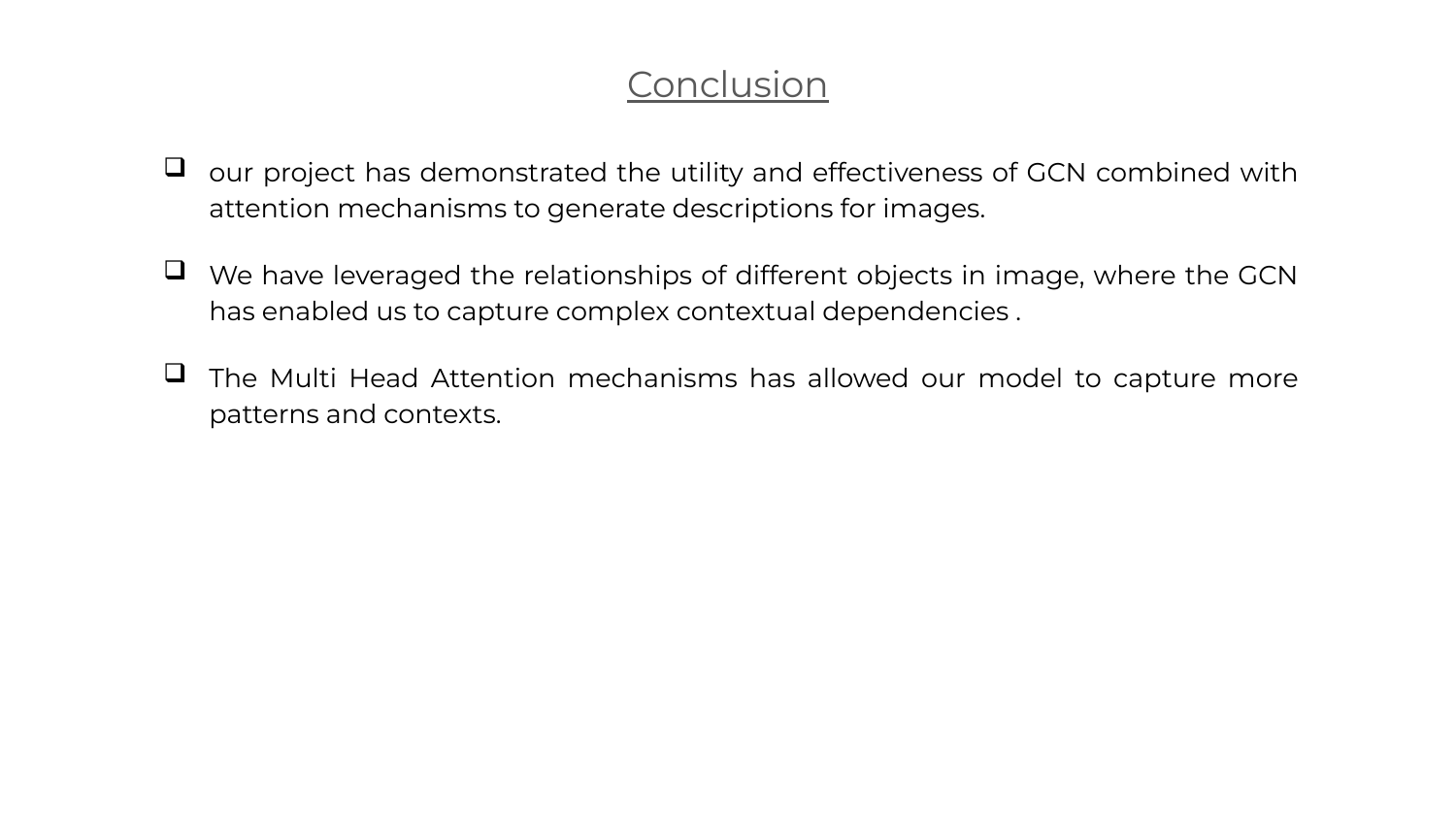

Conclusion
our project has demonstrated the utility and effectiveness of GCN combined with attention mechanisms to generate descriptions for images.
We have leveraged the relationships of different objects in image, where the GCN has enabled us to capture complex contextual dependencies .
The Multi Head Attention mechanisms has allowed our model to capture more patterns and contexts.